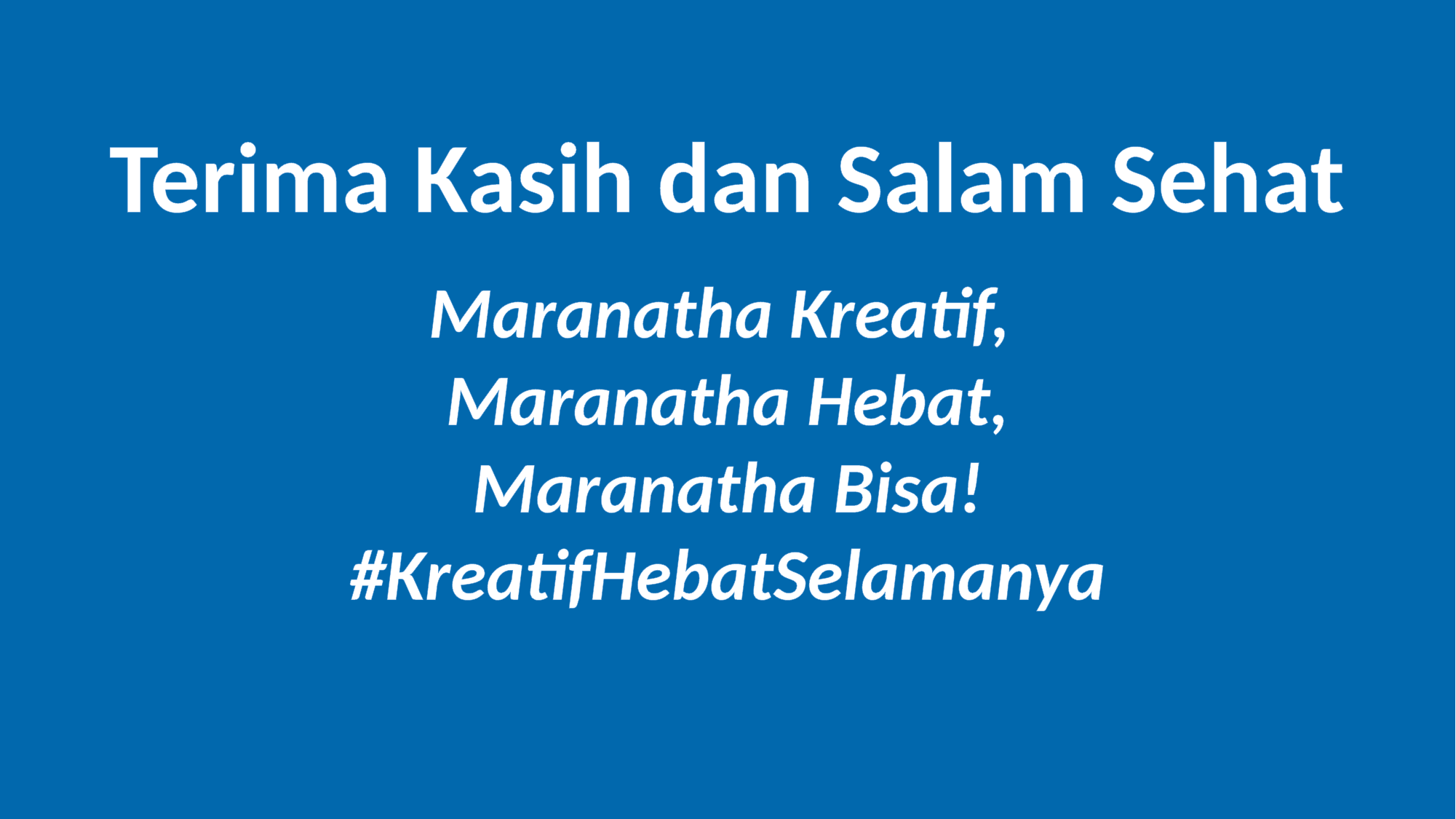

Terima Kasih dan Salam Sehat

Maranatha Kreatif,
Maranatha Hebat,
Maranatha Bisa!
#KreatifHebatSelamanya